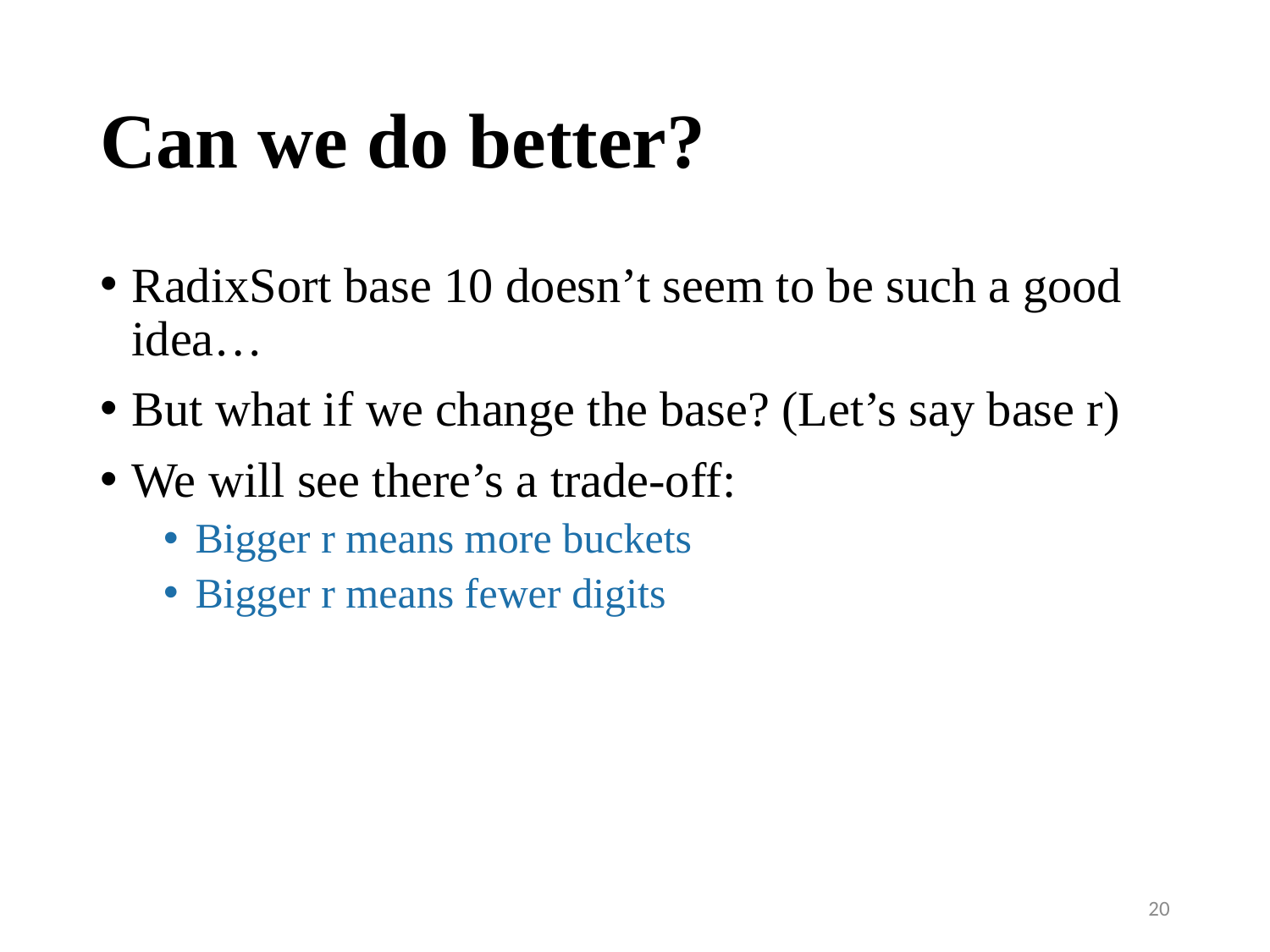

# Can we do better?
RadixSort base 10 doesn’t seem to be such a good idea…
But what if we change the base? (Let’s say base r)
We will see there’s a trade-off:
Bigger r means more buckets
Bigger r means fewer digits
20